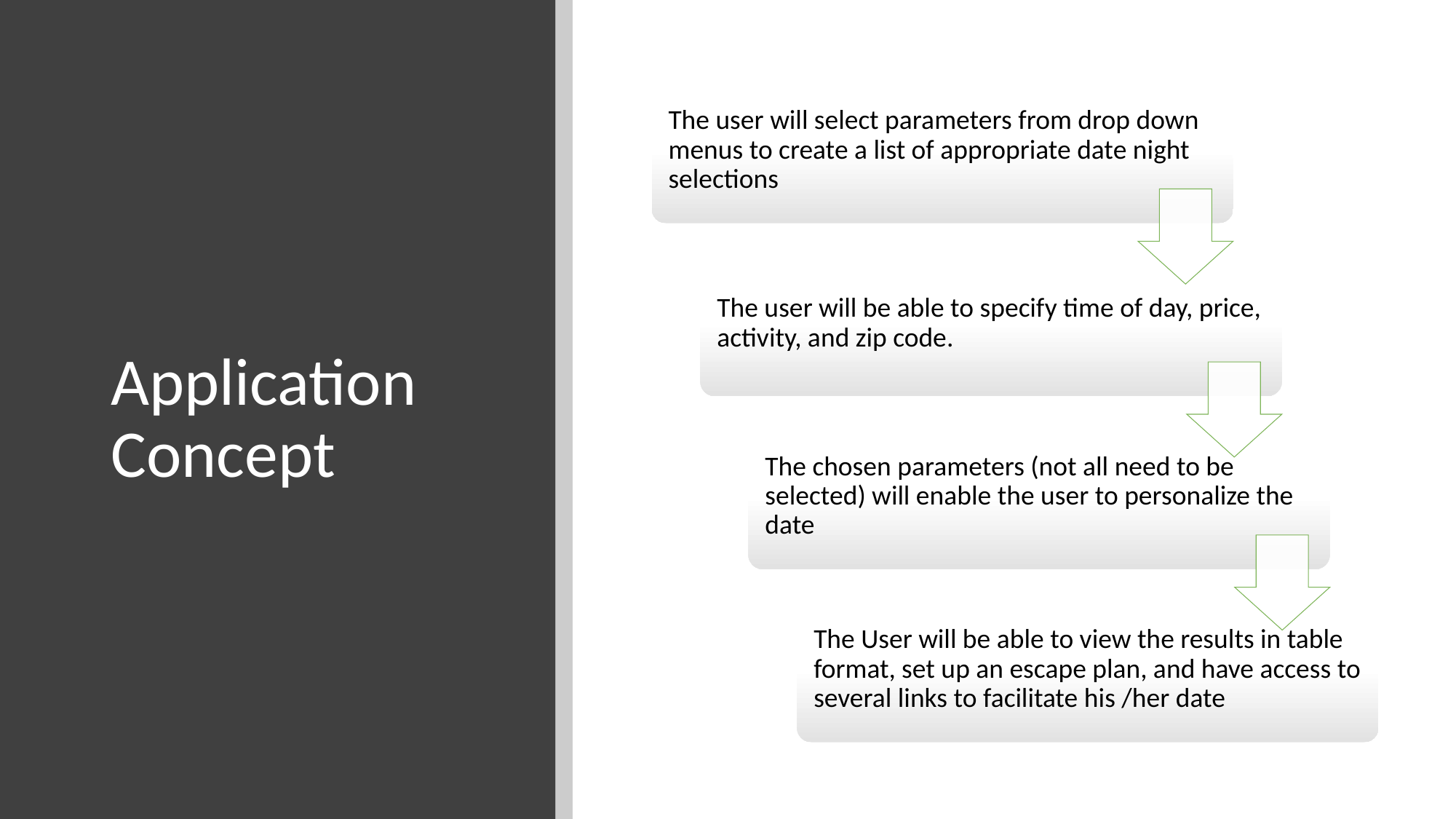

The user will select parameters from drop down menus to create a list of appropriate date night selections
The user will be able to specify time of day, price, activity, and zip code.
The chosen parameters (not all need to be selected) will enable the user to personalize the date
The User will be able to view the results in table format, set up an escape plan, and have access to several links to facilitate his /her date

# Application Concept